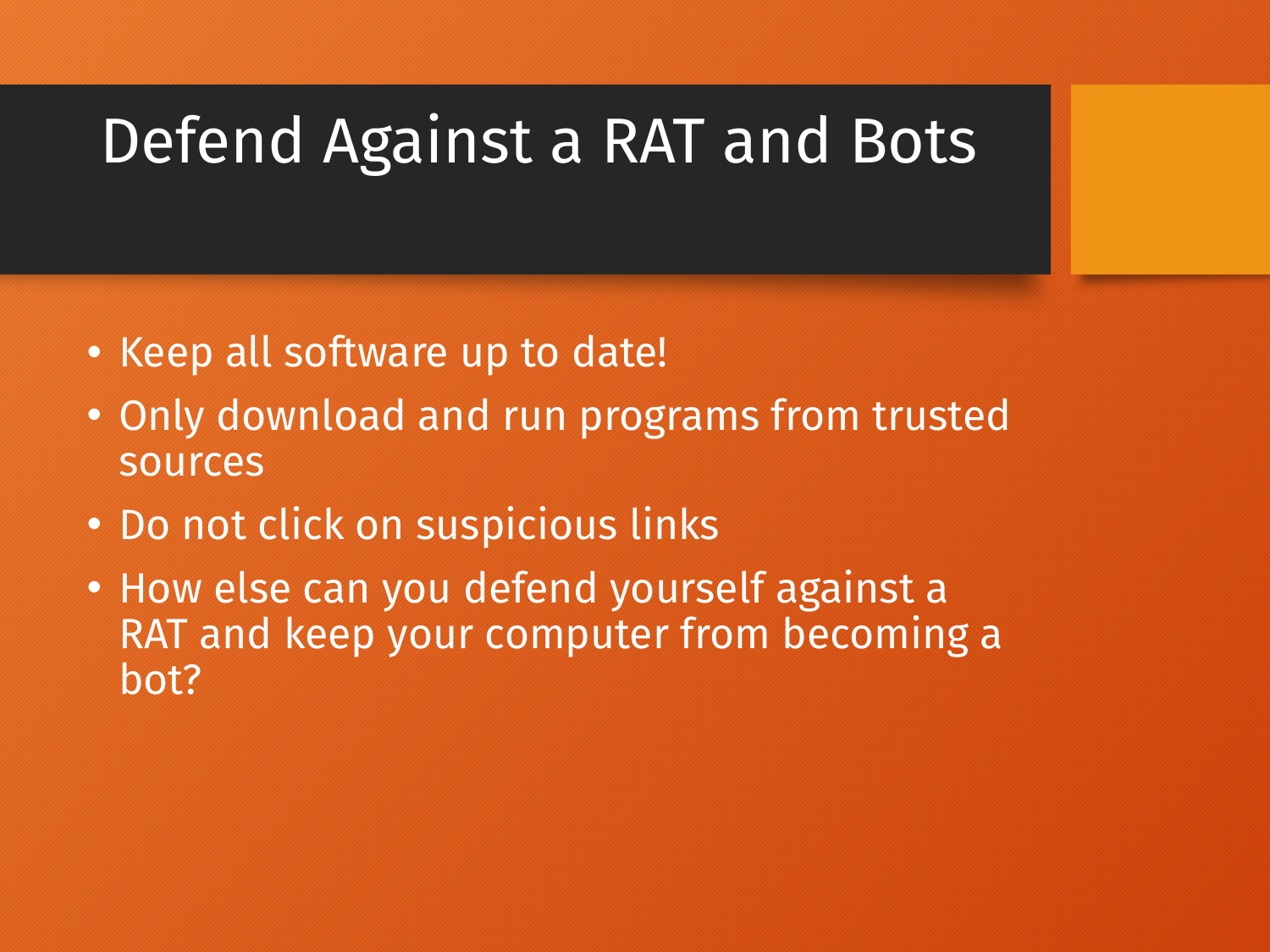

# Defend Against a RAT and Bots
Keep all software up to date!
Only download and run programs from trusted sources
Do not click on suspicious links
How else can you defend yourself against a RAT and keep your computer from becoming a bot?